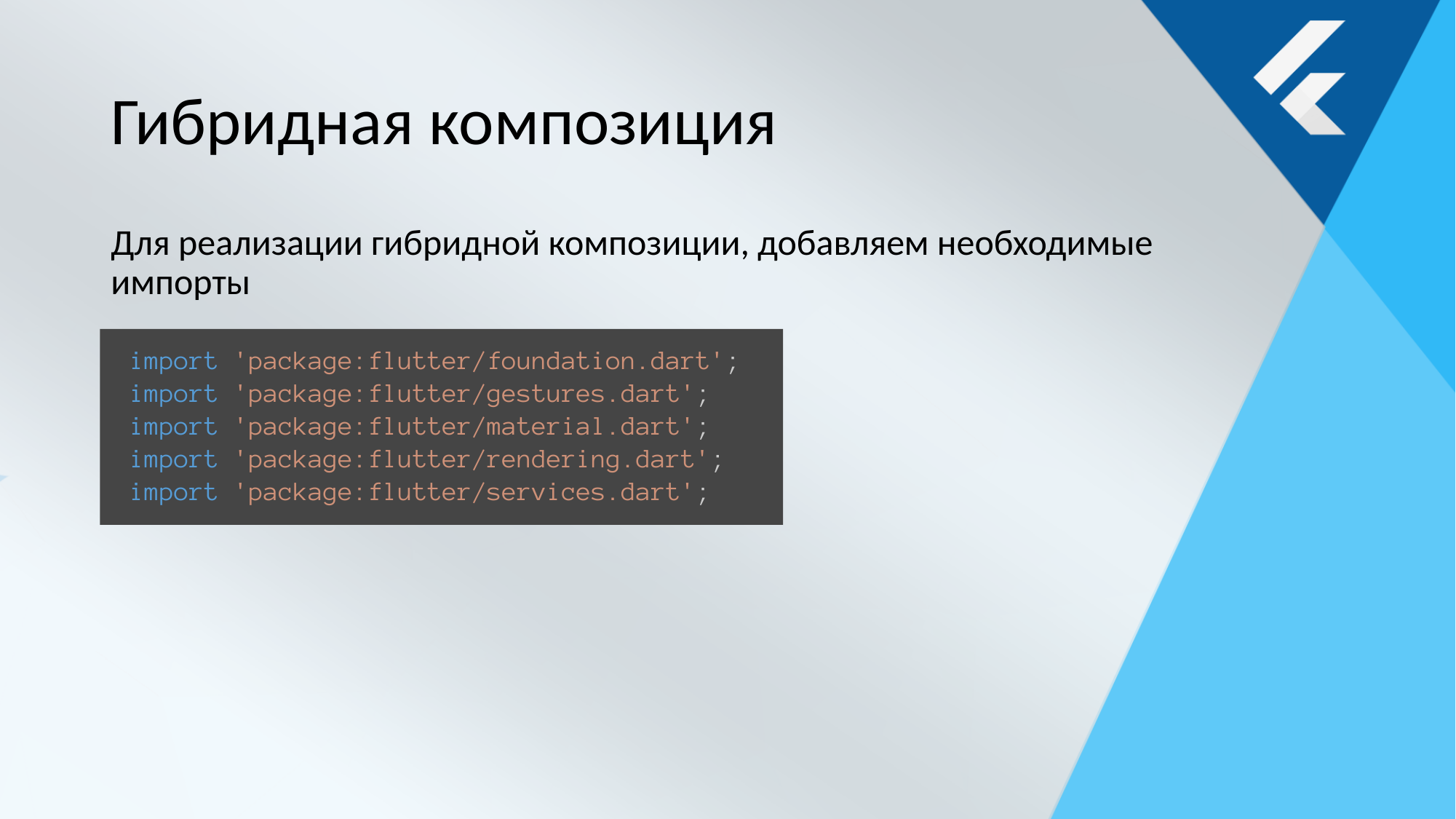

# Гибридная композиция
Для реализации гибридной композиции, добавляем необходимые импорты

import 'package:flutter/foundation.dart';
import 'package:flutter/gestures.dart';
import 'package:flutter/material.dart';
import 'package:flutter/rendering.dart';
import 'package:flutter/services.dart';